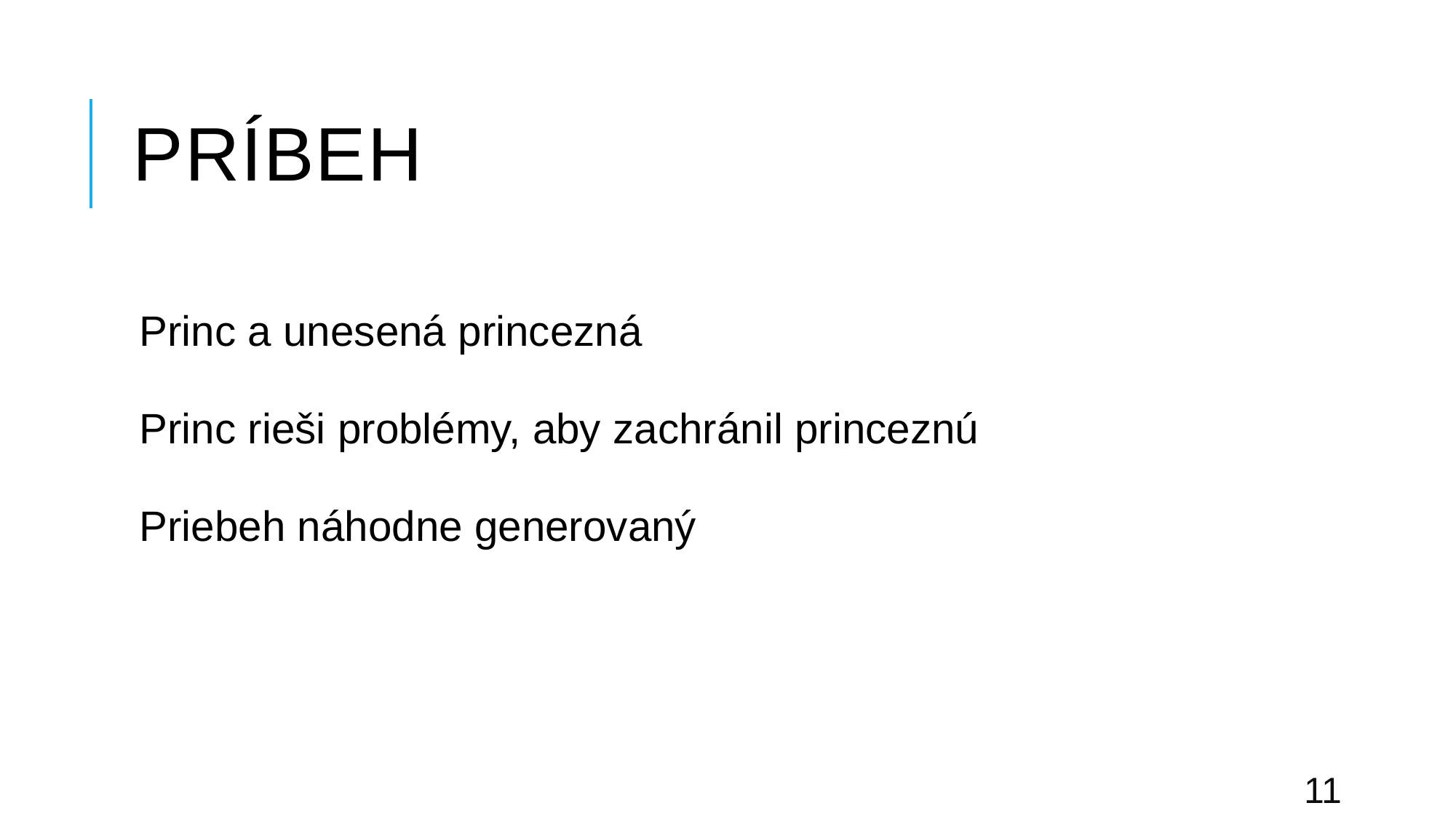

# Príbeh
Princ a unesená princezná
Princ rieši problémy, aby zachránil princeznú
Priebeh náhodne generovaný
11